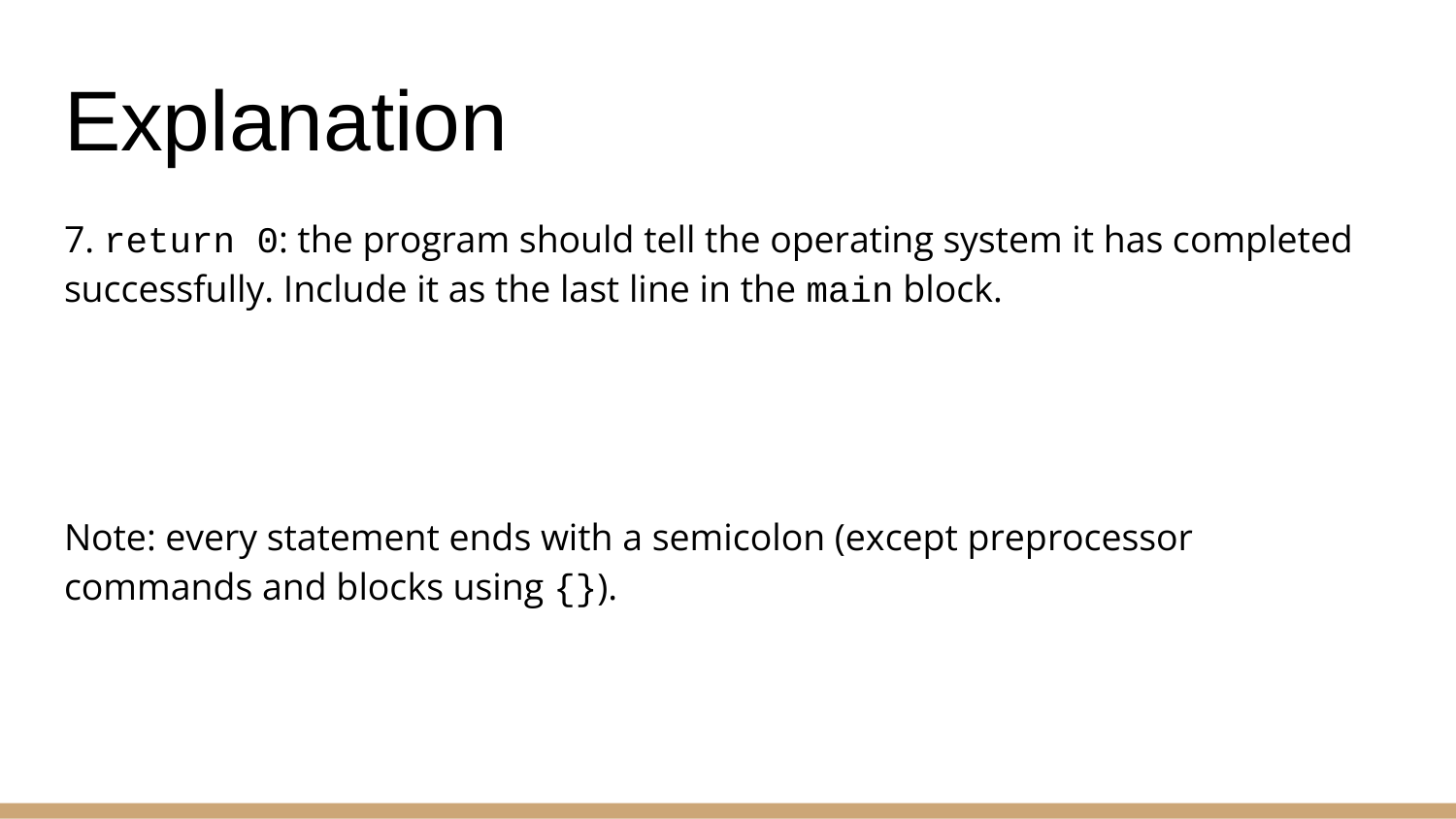

# Explanation
7. return 0: the program should tell the operating system it has completed successfully. Include it as the last line in the main block.

Note: every statement ends with a semicolon (except preprocessor commands and blocks using {}).